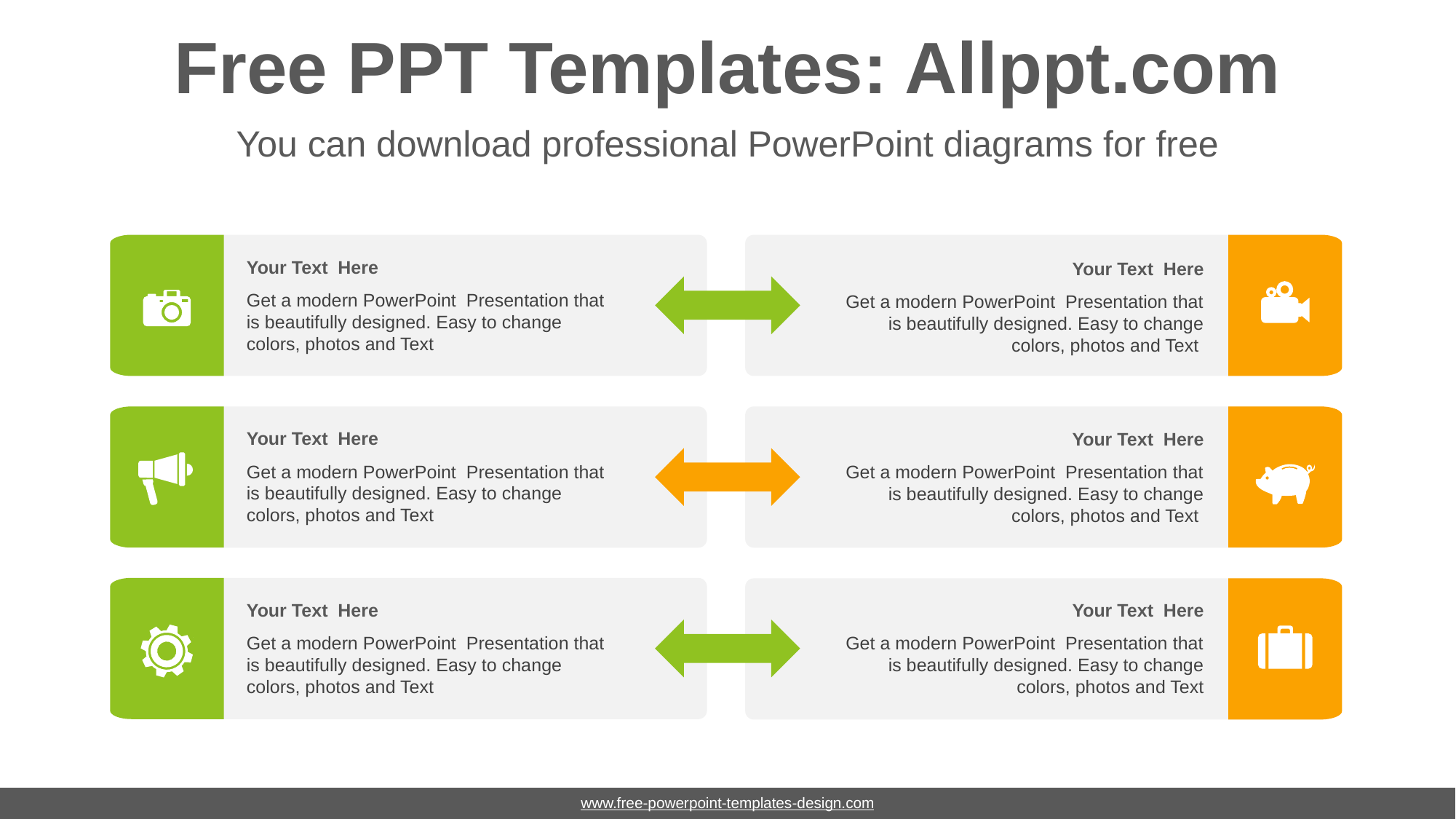

# Free PPT Templates: Allppt.com
You can download professional PowerPoint diagrams for free

Your Text  Here
Get a modern PowerPoint  Presentation that is beautifully designed. Easy to change colors, photos and Text
Your Text  Here
Get a modern PowerPoint  Presentation that is beautifully designed. Easy to change colors, photos and Text

Your Text  Here
Get a modern PowerPoint  Presentation that is beautifully designed. Easy to change colors, photos and Text
Your Text  Here
Get a modern PowerPoint  Presentation that is beautifully designed. Easy to change colors, photos and Text

Your Text  Here
Get a modern PowerPoint  Presentation that is beautifully designed. Easy to change colors, photos and Text
Your Text  Here
Get a modern PowerPoint  Presentation that is beautifully designed. Easy to change colors, photos and Text

www.free-powerpoint-templates-design.com